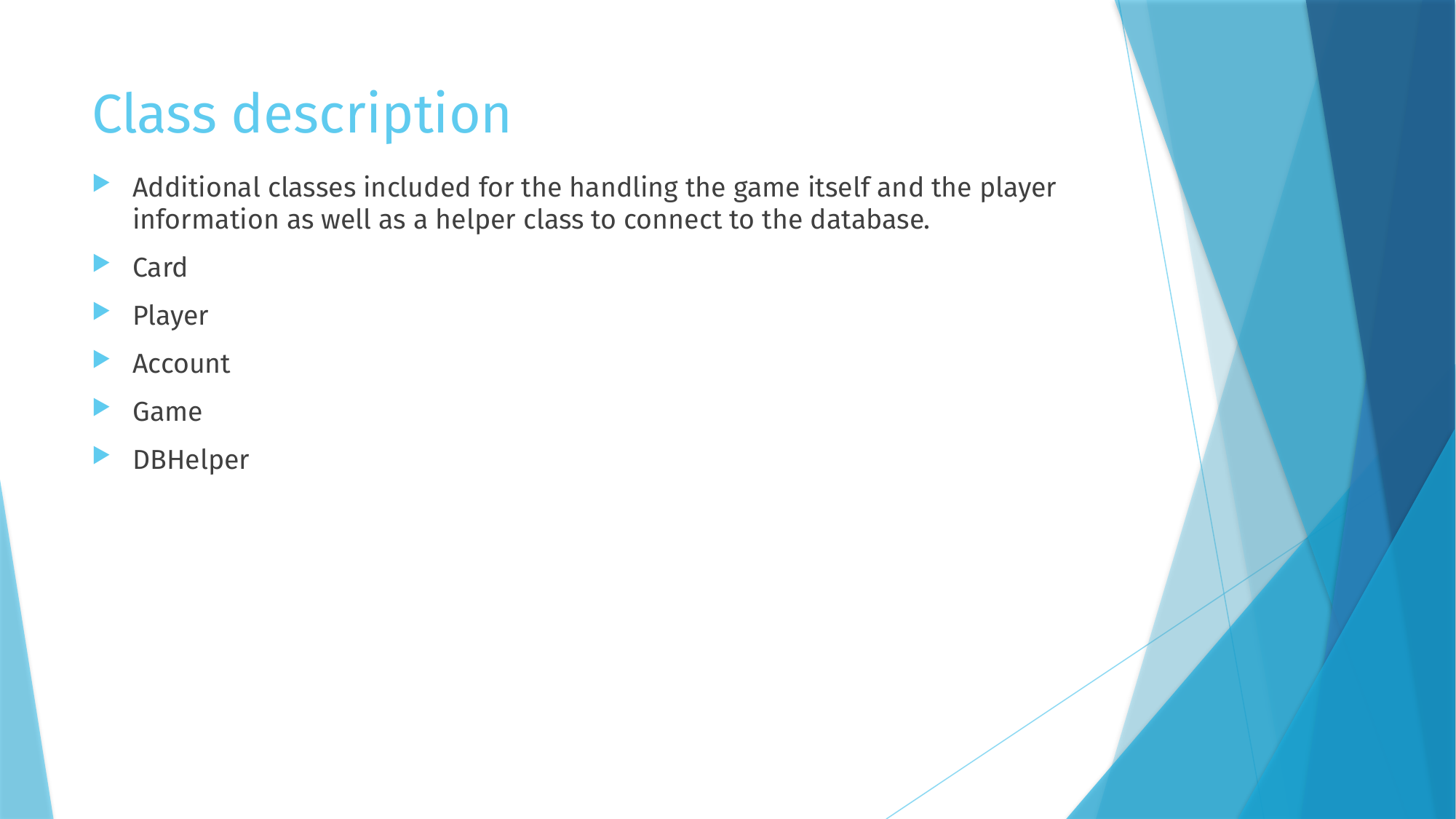

# Class description
Additional classes included for the handling the game itself and the player information as well as a helper class to connect to the database.
Card
Player
Account
Game
DBHelper